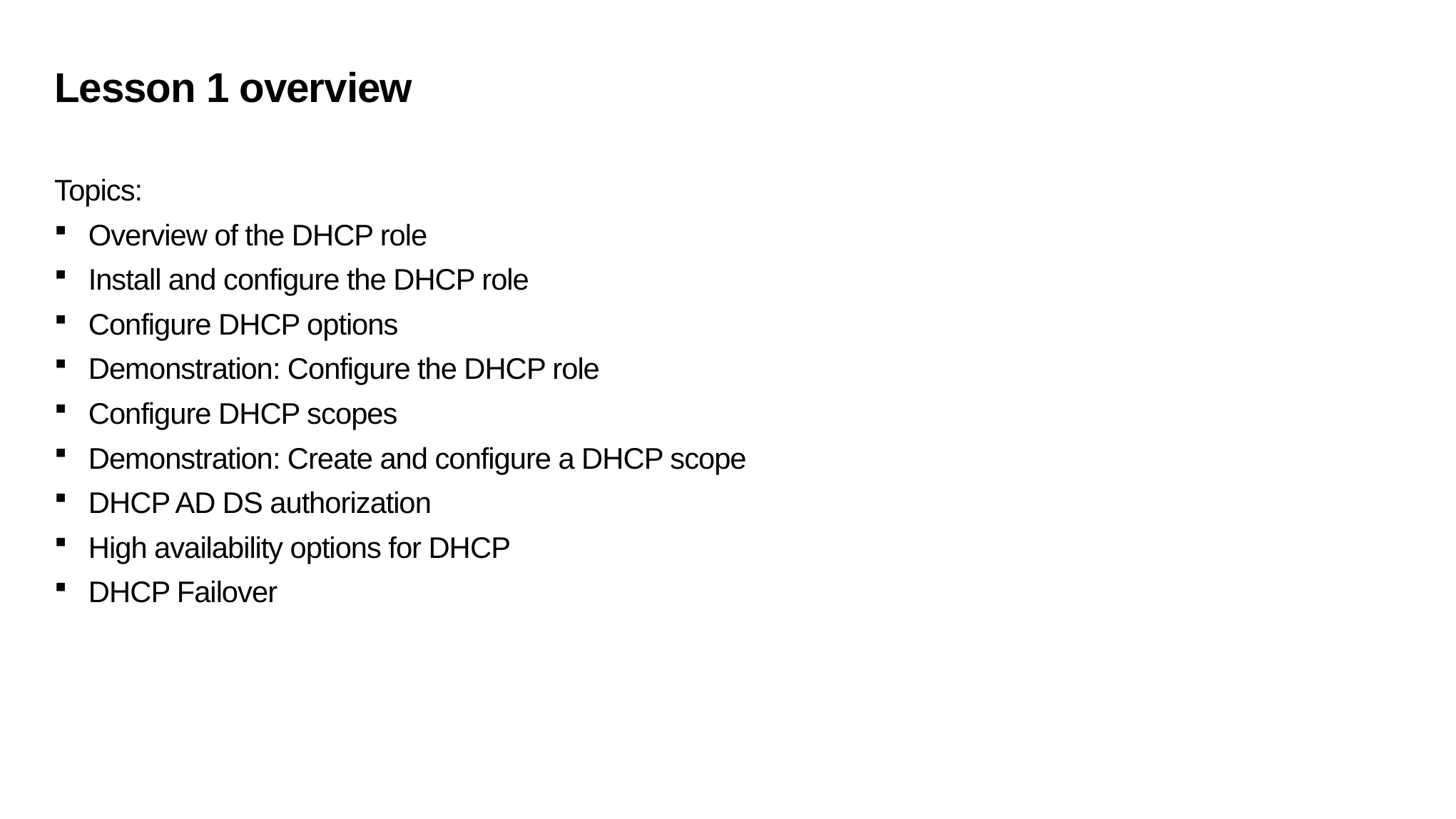

# Lesson 1 overview
Topics:
Overview of the DHCP role
Install and configure the DHCP role
Configure DHCP options
Demonstration: Configure the DHCP role
Configure DHCP scopes
Demonstration: Create and configure a DHCP scope
DHCP AD DS authorization
High availability options for DHCP
DHCP Failover